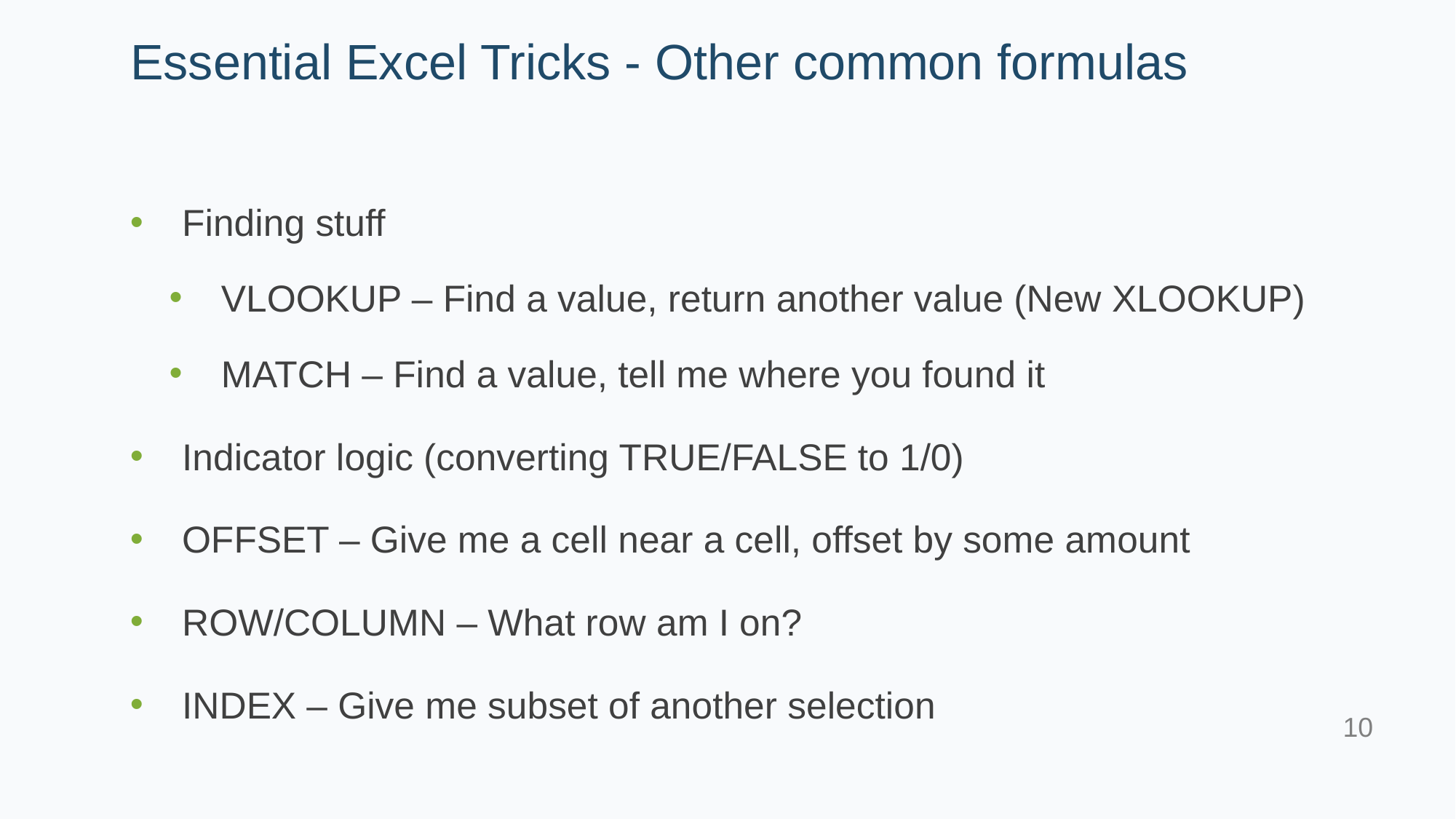

# Essential Excel Tricks - Other common formulas
Finding stuff
VLOOKUP – Find a value, return another value (New XLOOKUP)
MATCH – Find a value, tell me where you found it
Indicator logic (converting TRUE/FALSE to 1/0)
OFFSET – Give me a cell near a cell, offset by some amount
ROW/COLUMN – What row am I on?
INDEX – Give me subset of another selection
10